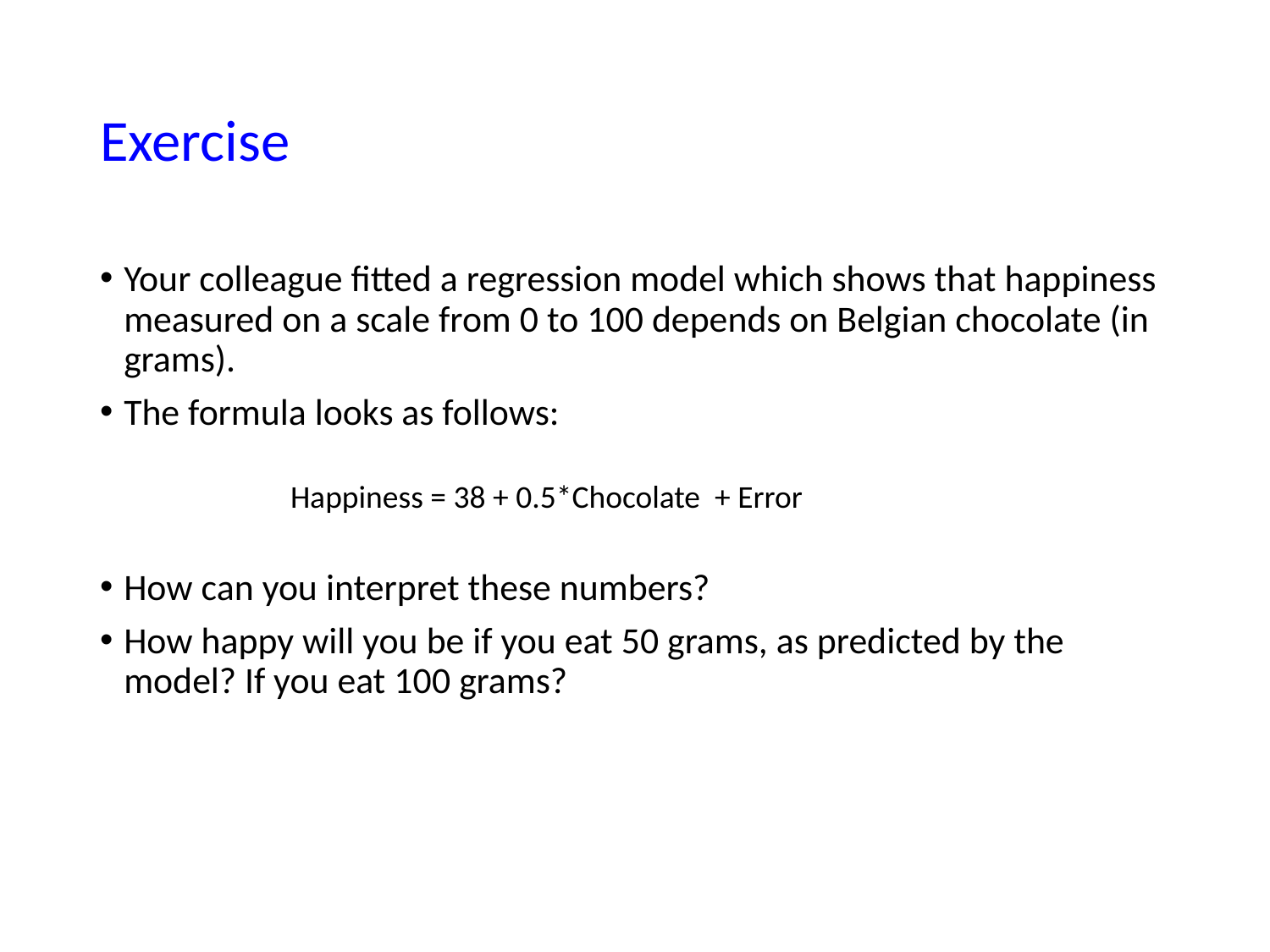

# Exercise
Your colleague fitted a regression model which shows that happiness measured on a scale from 0 to 100 depends on Belgian chocolate (in grams).
The formula looks as follows:

	Happiness = 38 + 0.5*Chocolate  + Error

How can you interpret these numbers?
How happy will you be if you eat 50 grams, as predicted by the model? If you eat 100 grams?